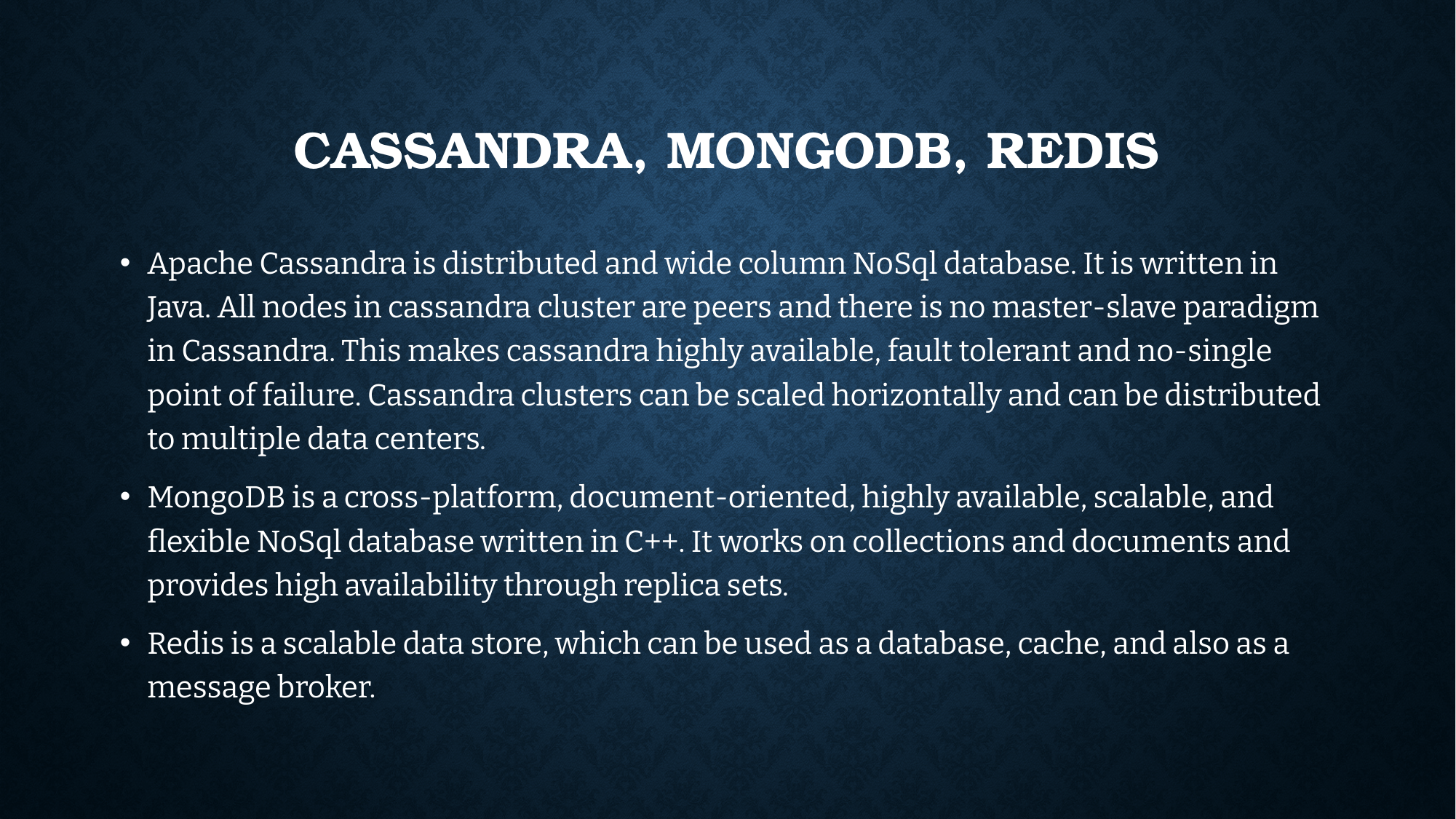

# Cassandra, mongodb, redis
Apache Cassandra is distributed and wide column NoSql database. It is written in Java. All nodes in cassandra cluster are peers and there is no master-slave paradigm in Cassandra. This makes cassandra highly available, fault tolerant and no-single point of failure. Cassandra clusters can be scaled horizontally and can be distributed to multiple data centers.
MongoDB is a cross-platform, document-oriented, highly available, scalable, and flexible NoSql database written in C++. It works on collections and documents and provides high availability through replica sets.
Redis is a scalable data store, which can be used as a database, cache, and also as a message broker.